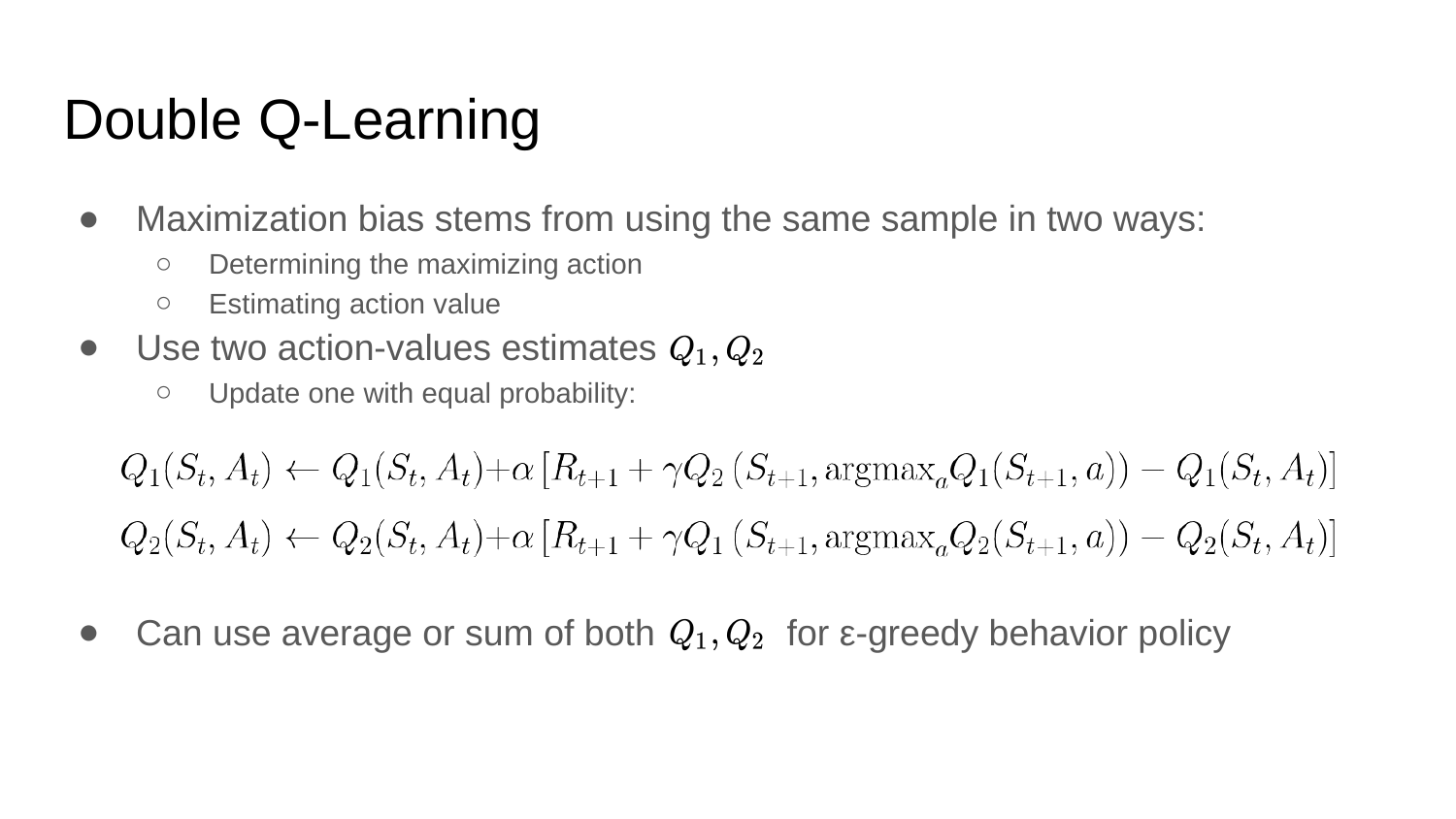

# Double Q-Learning
Maximization bias stems from using the same sample in two ways:
Determining the maximizing action
Estimating action value
Use two action-values estimates
Update one with equal probability:

Can use average or sum of both
for ε-greedy behavior policy